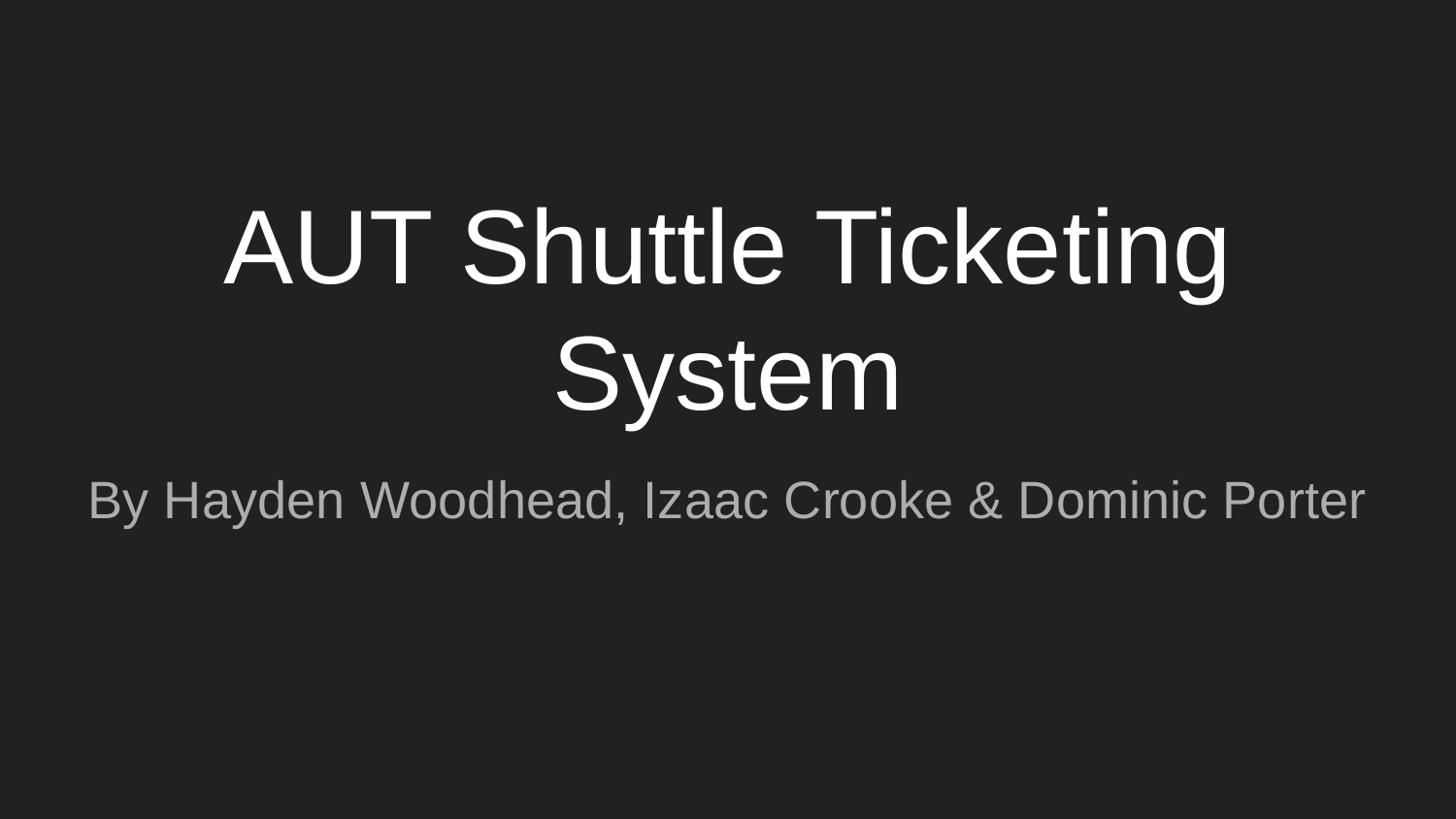

# AUT Shuttle Ticketing System
By Hayden Woodhead, Izaac Crooke & Dominic Porter